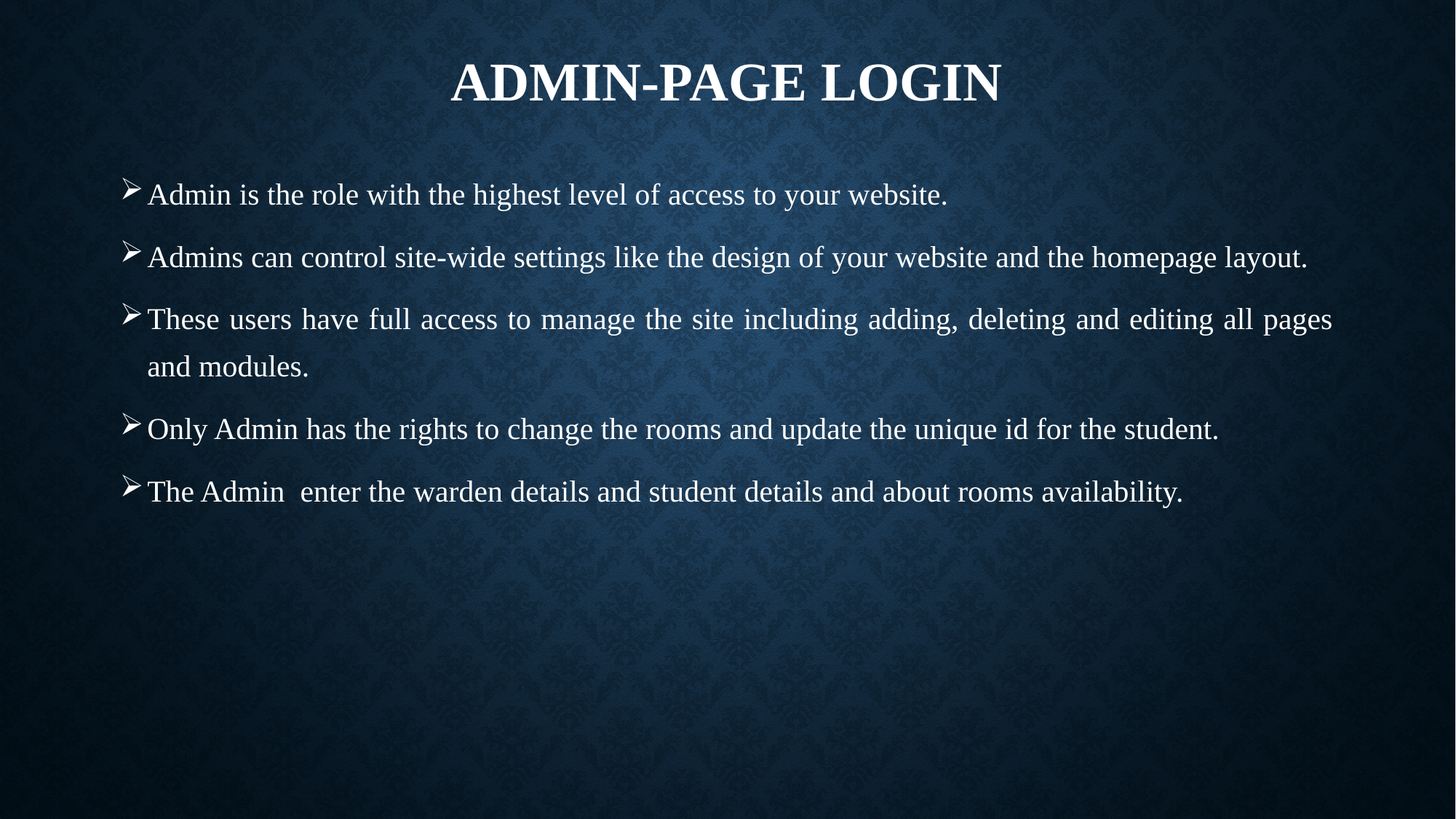

# ADMIN-PAGE LOGIN
Admin is the role with the highest level of access to your website.
Admins can control site-wide settings like the design of your website and the homepage layout.
These users have full access to manage the site including adding, deleting and editing all pages and modules.
Only Admin has the rights to change the rooms and update the unique id for the student.
The Admin  enter the warden details and student details and about rooms availability.